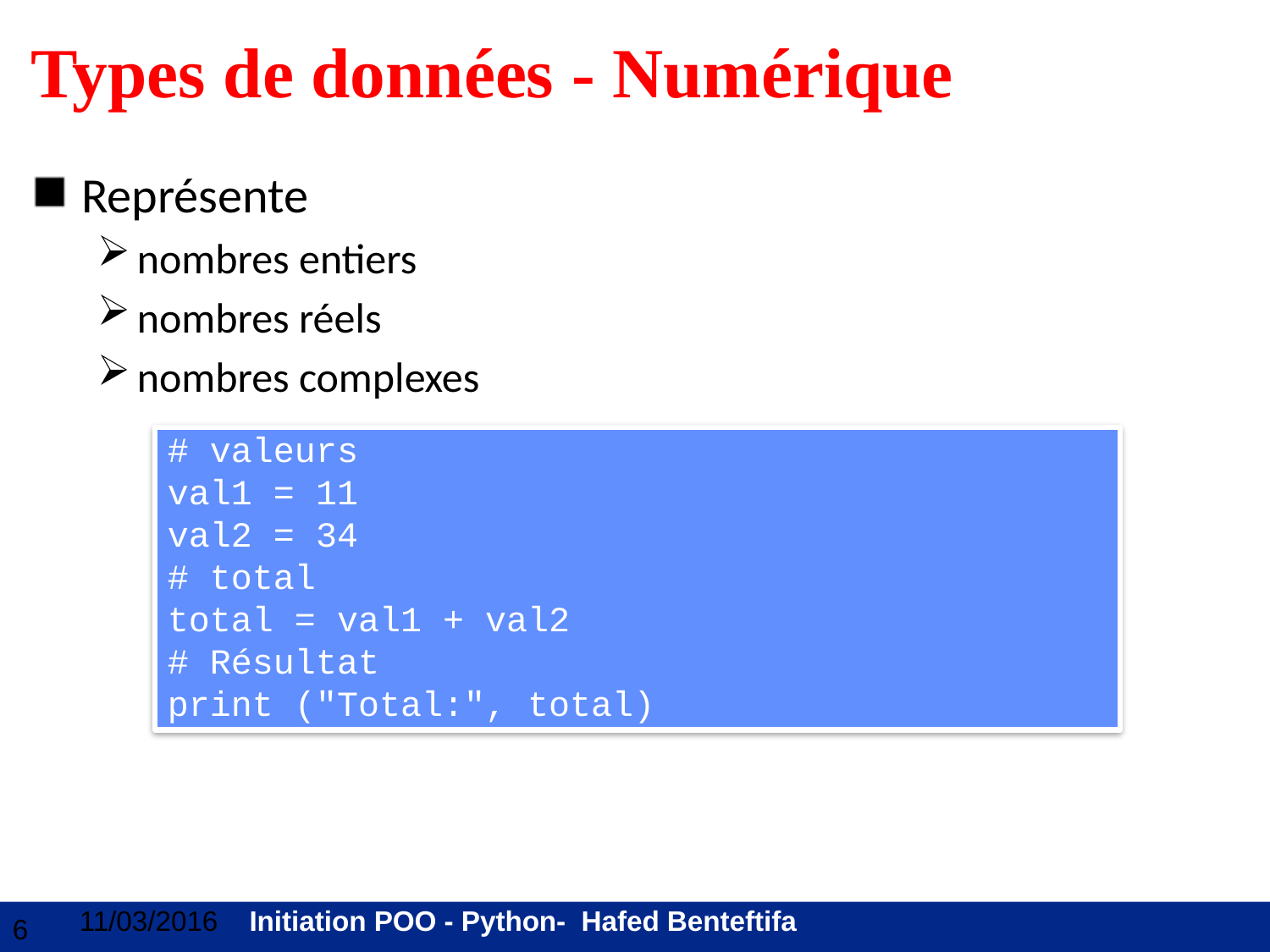

# Types de données - Numérique
Représente
nombres entiers
nombres réels
nombres complexes

# valeurs
val1 = 11
val2 = 34
# total
total = val1 + val2
# Résultat
print ("Total:", total)